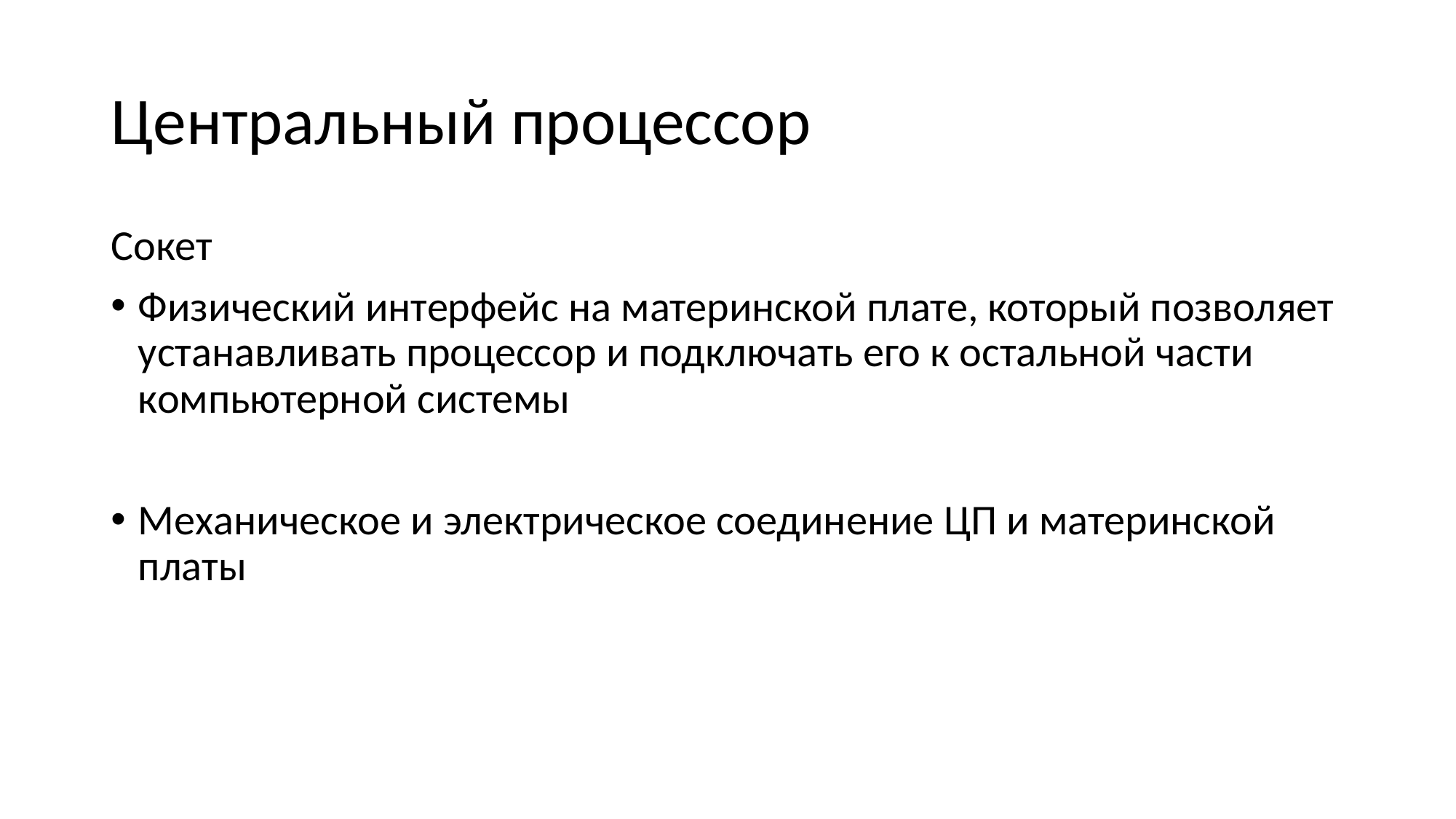

# Центральный процессор
Сокет
Физический интерфейс на материнской плате, который позволяет устанавливать процессор и подключать его к остальной части компьютерной системы

Механическое и электрическое соединение ЦП и материнской платы